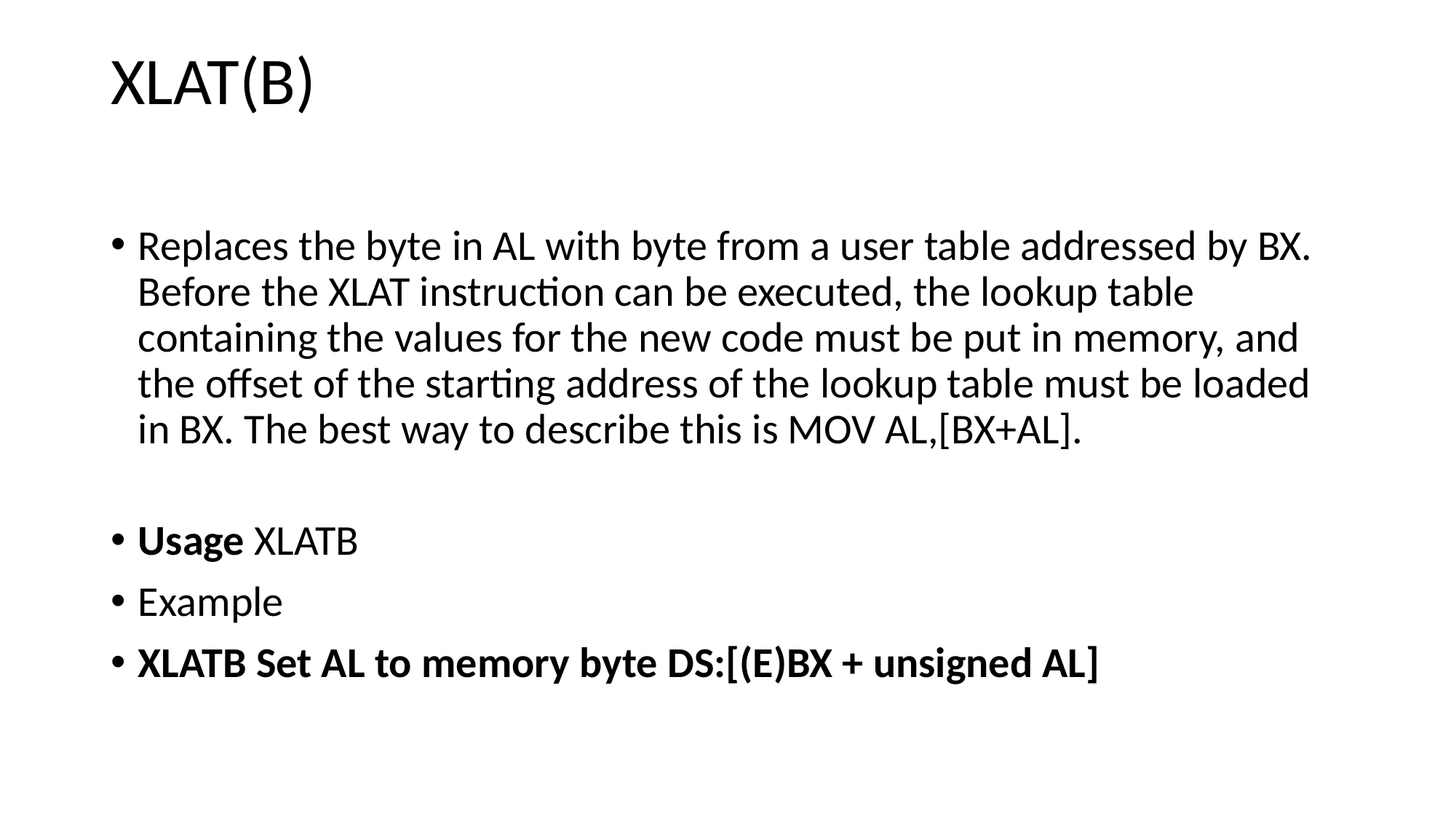

# XLAT(B)
Replaces the byte in AL with byte from a user table addressed by BX. Before the XLAT instruction can be executed, the lookup table containing the values for the new code must be put in memory, and the offset of the starting address of the lookup table must be loaded in BX. The best way to describe this is MOV AL,[BX+AL].
Usage XLATB
Example
XLATB Set AL to memory byte DS:[(E)BX + unsigned AL]